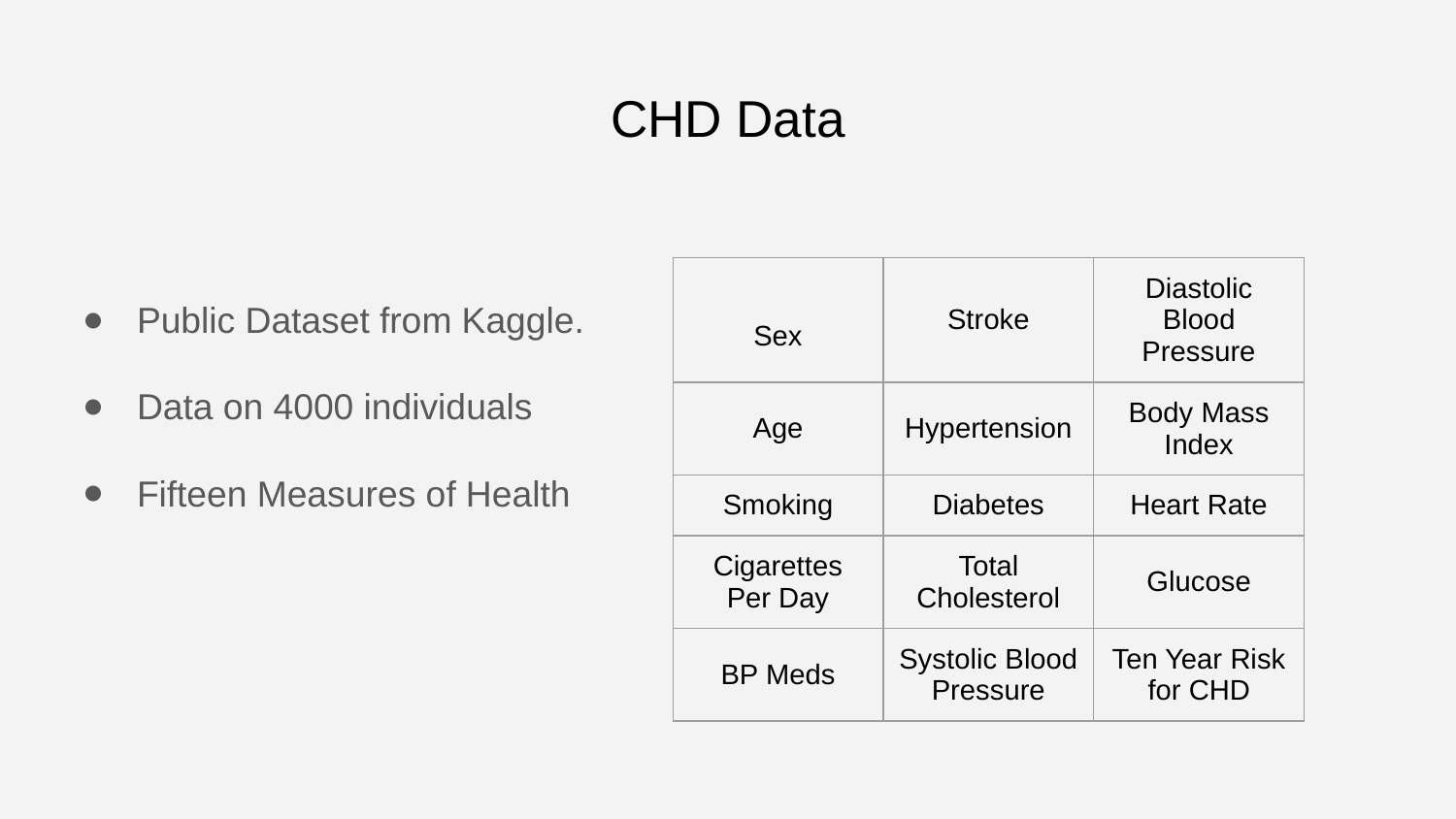

# CHD Data

Public Dataset from Kaggle.
Data on 4000 individuals
Fifteen Measures of Health

| Sex | Stroke | Diastolic Blood Pressure |
| --- | --- | --- |
| Age | Hypertension | Body Mass Index |
| Smoking | Diabetes | Heart Rate |
| Cigarettes Per Day | Total Cholesterol | Glucose |
| BP Meds | Systolic Blood Pressure | Ten Year Risk for CHD |